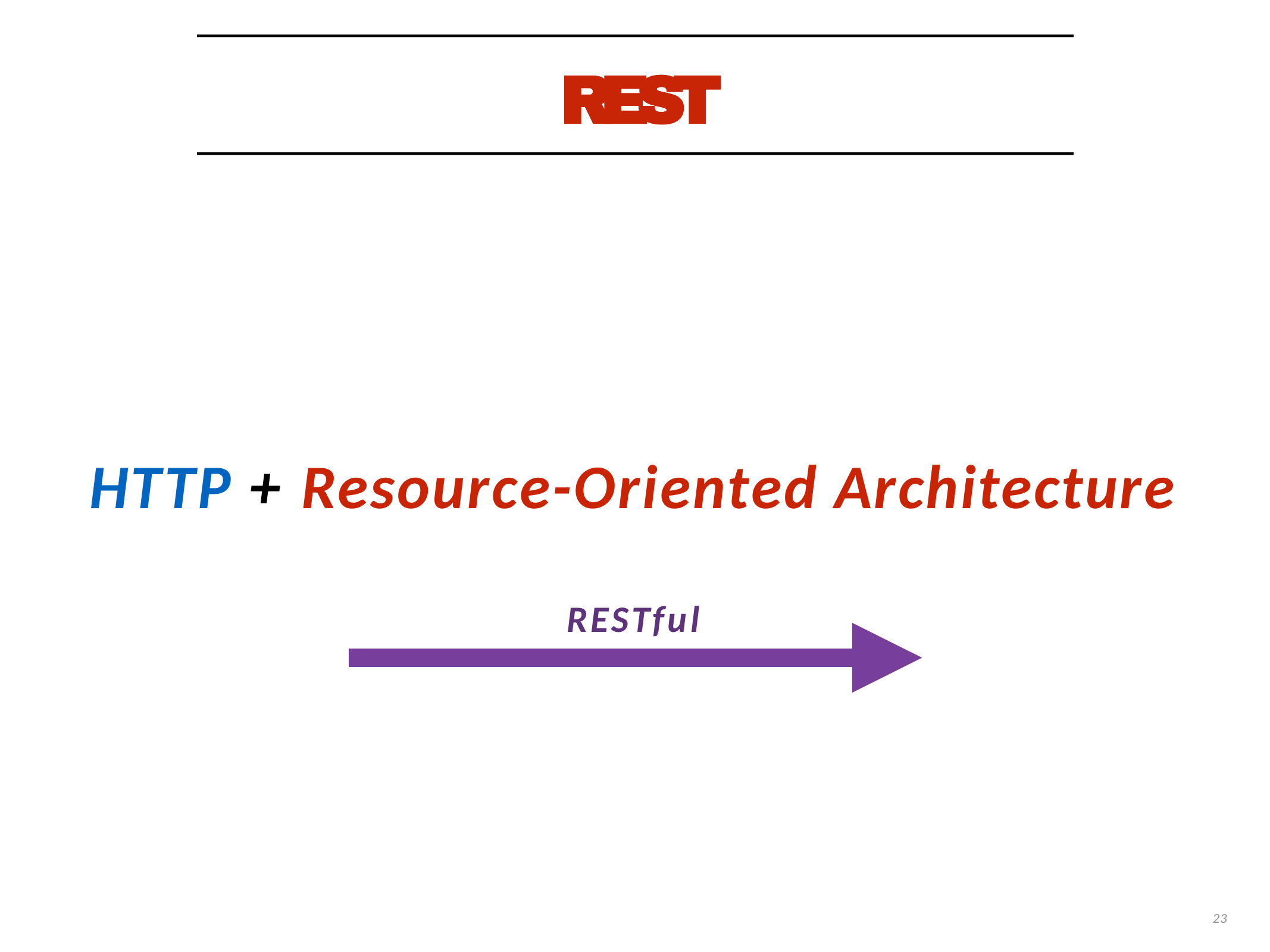

# REST
HTTP + Resource-Oriented Architecture
RESTful

23